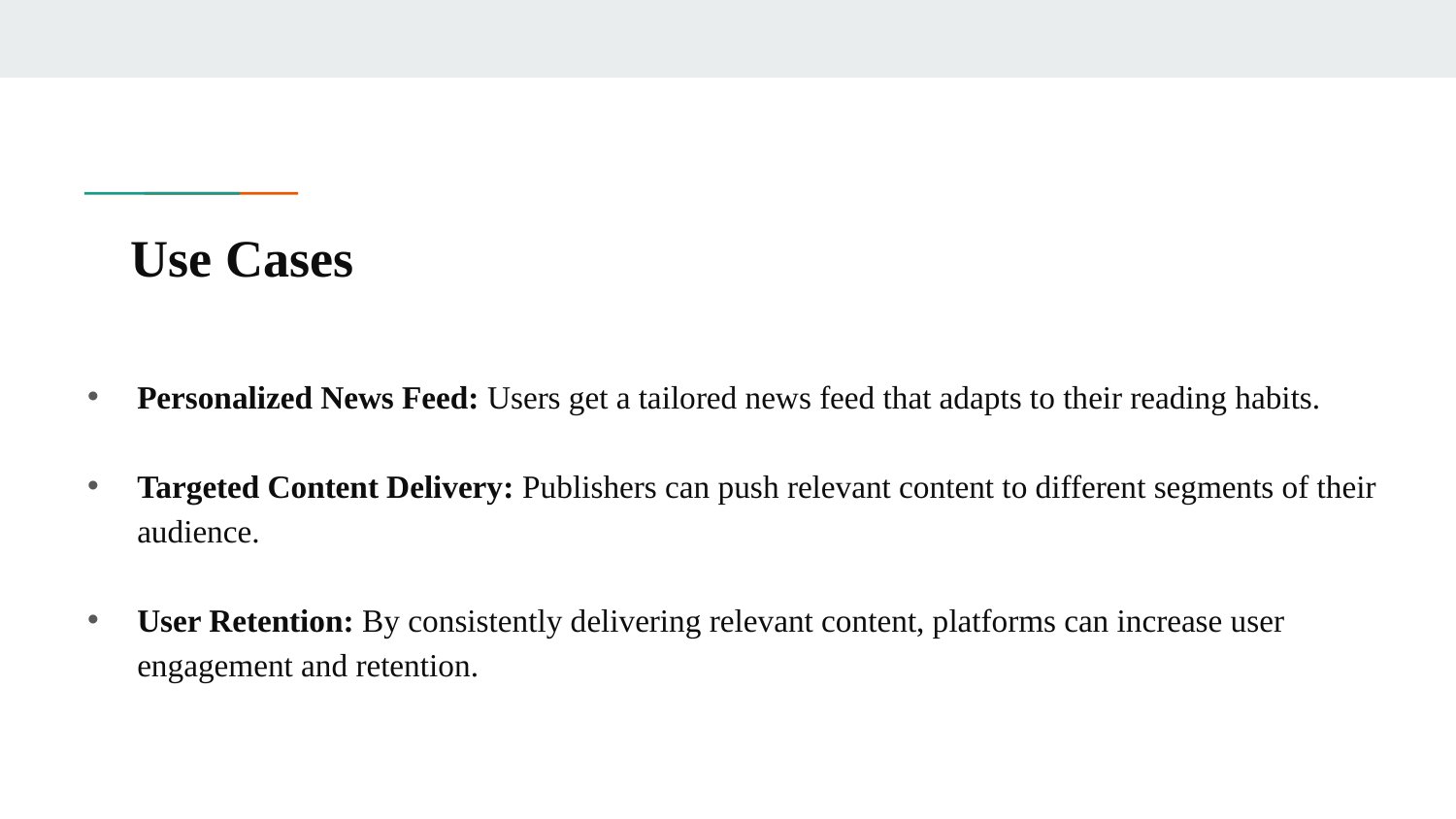

# Use Cases
Personalized News Feed: Users get a tailored news feed that adapts to their reading habits.

Targeted Content Delivery: Publishers can push relevant content to different segments of their audience.

User Retention: By consistently delivering relevant content, platforms can increase user engagement and retention.